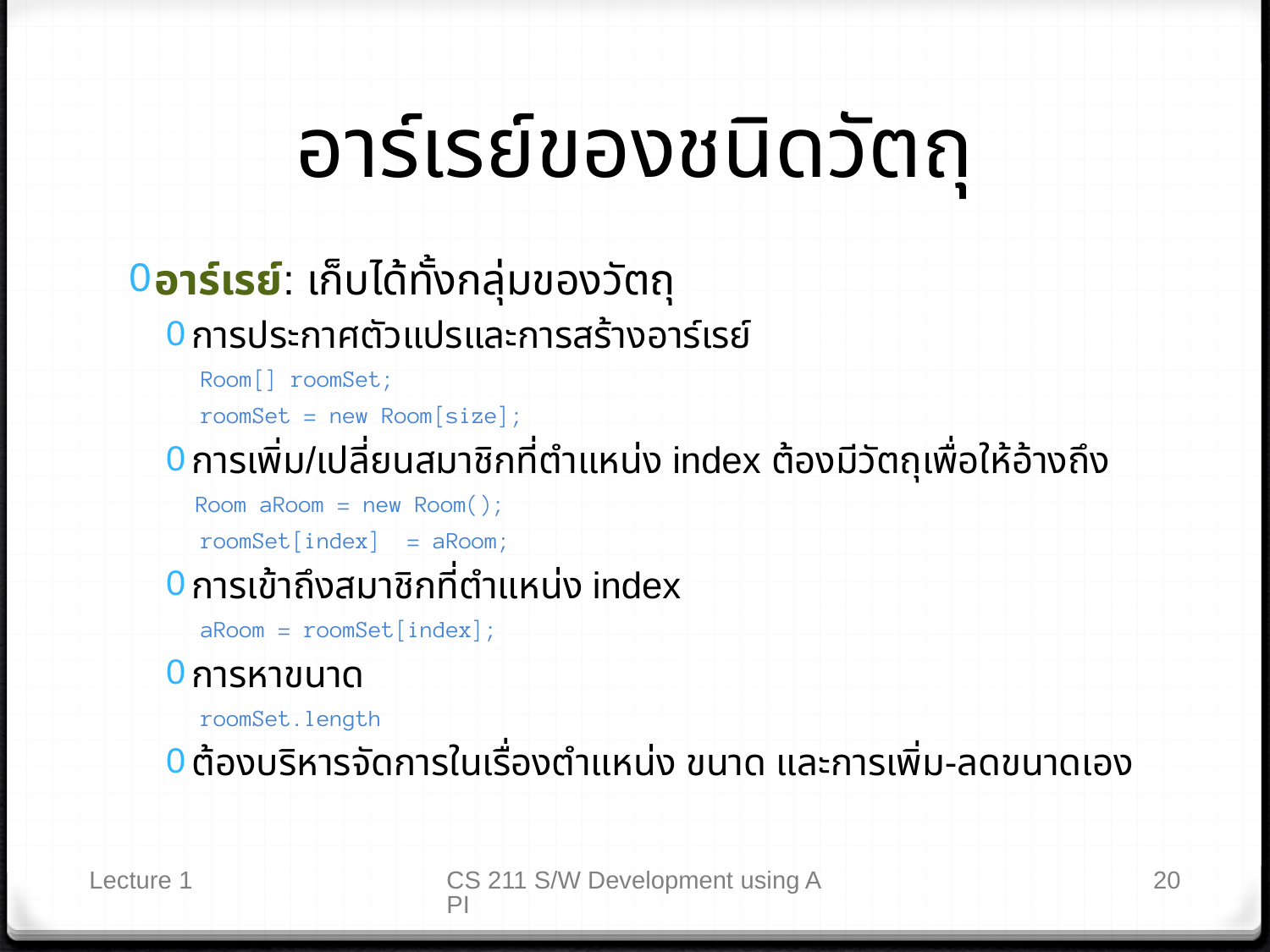

# อาร์เรย์ของชนิดวัตถุ
อาร์เรย์: เก็บได้ทั้งกลุ่มของวัตถุ
การประกาศตัวแปรและการสร้างอาร์เรย์
Room[] roomSet;
roomSet = new Room[size];
การเพิ่ม/เปลี่ยนสมาชิกที่ตำแหน่ง index ต้องมีวัตถุเพื่อให้อ้างถึง
Room aRoom = new Room();
roomSet[index]  = aRoom;
การเข้าถึงสมาชิกที่ตำแหน่ง index
aRoom = roomSet[index];
การหาขนาด
roomSet.length
ต้องบริหารจัดการในเรื่องตำแหน่ง ขนาด และการเพิ่ม-ลดขนาดเอง
Lecture 1
CS 211 S/W Development using API
20